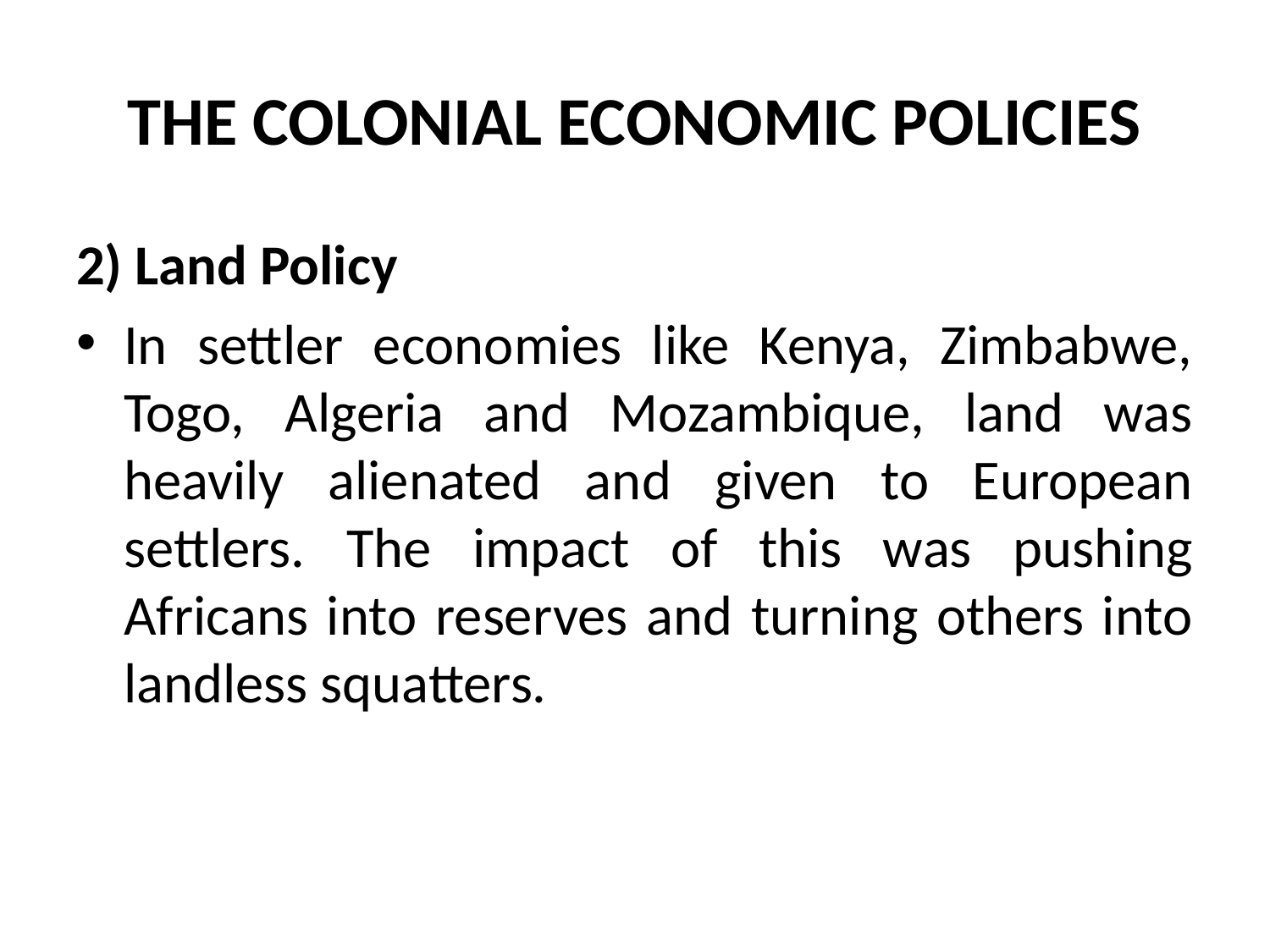

# THE COLONIAL ECONOMIC POLICIES
2) Land Policy
In settler economies like Kenya, Zimbabwe, Togo, Algeria and Mozambique, land was heavily alienated and given to European settlers. The impact of this was pushing Africans into reserves and turning others into landless squatters.